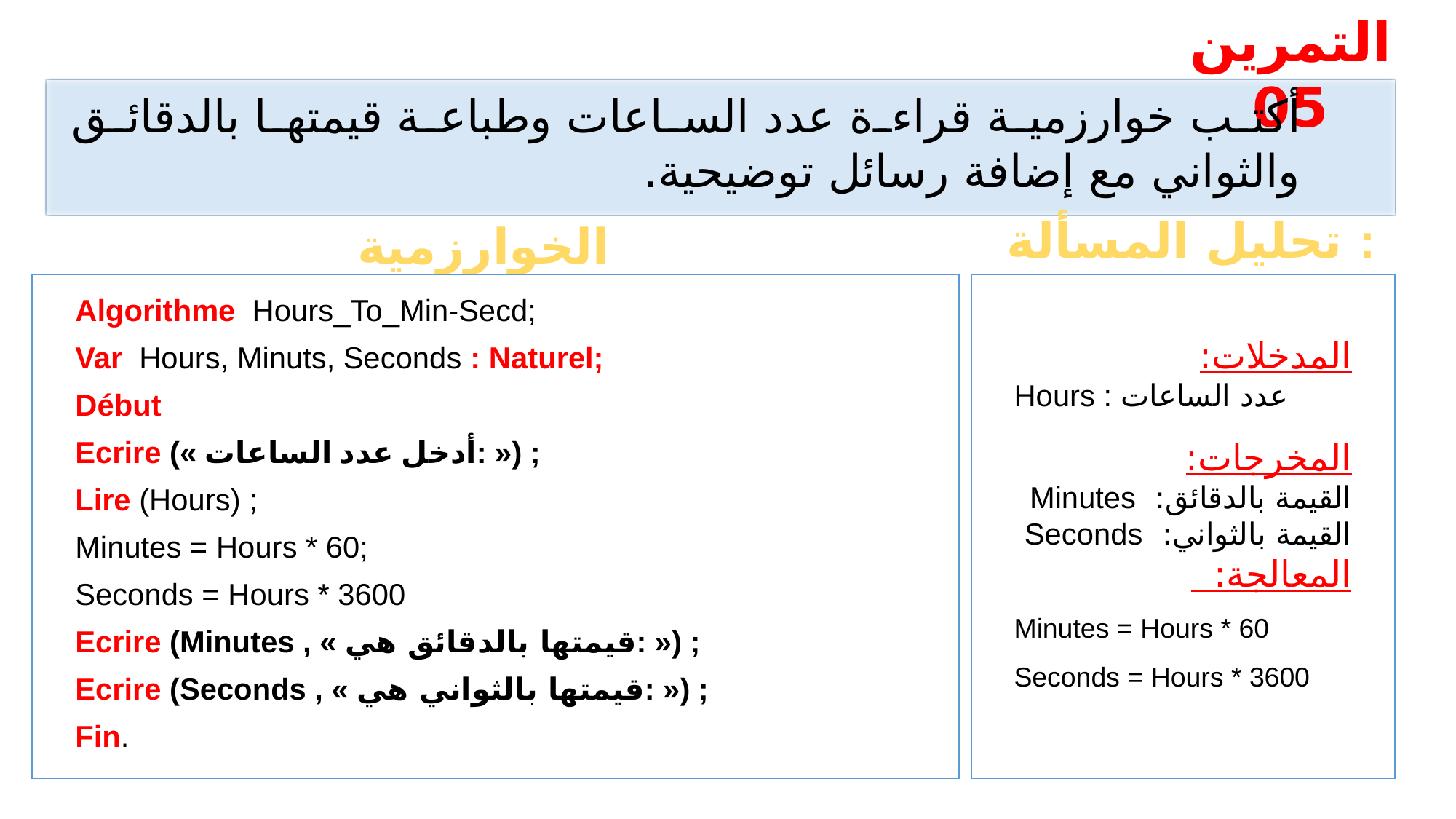

التمرين 05

أكتب خوارزمية قراءة عدد الساعات وطباعة قيمتها بالدقائق والثواني مع إضافة رسائل توضيحية.
 تحليل المسألة :
الخوارزمية
Algorithme  Hours_To_Min-Secd;
Var  Hours, Minuts, Seconds : Naturel;
Début
Ecrire (« أدخل عدد الساعات: ») ;
Lire (Hours) ;
Minutes = Hours * 60;
Seconds = Hours * 3600
Ecrire (Minutes , « قيمتها بالدقائق هي: ») ;
Ecrire (Seconds , « قيمتها بالثواني هي: ») ;
Fin.

المدخلات:
Hours : عدد الساعات
المخرجات:
القيمة بالدقائق:  Minutes
القيمة بالثواني:  Seconds
المعالجة:
Minutes = Hours * 60
Seconds = Hours * 3600